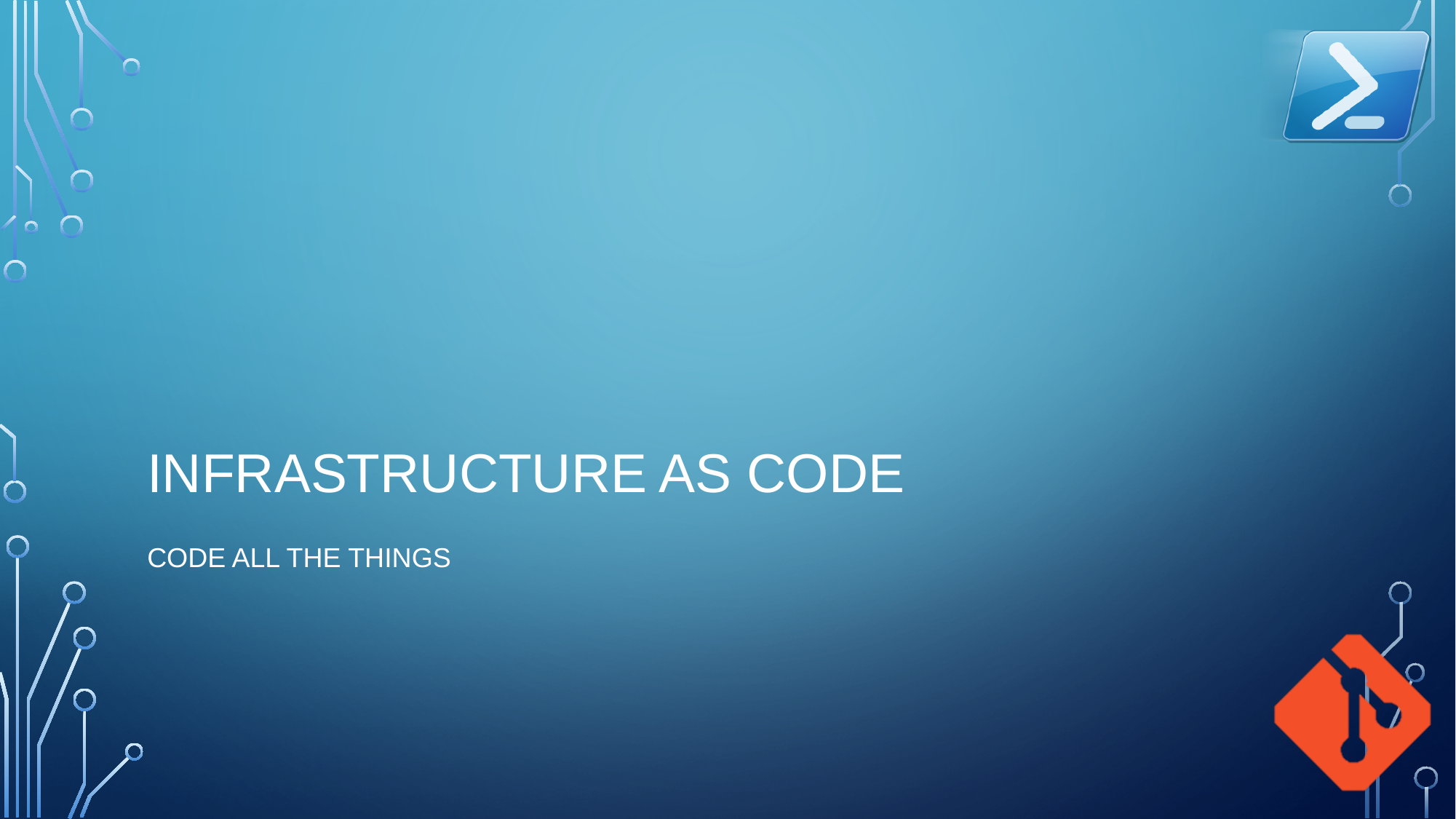

# Infrastructure as Code
Code all the things